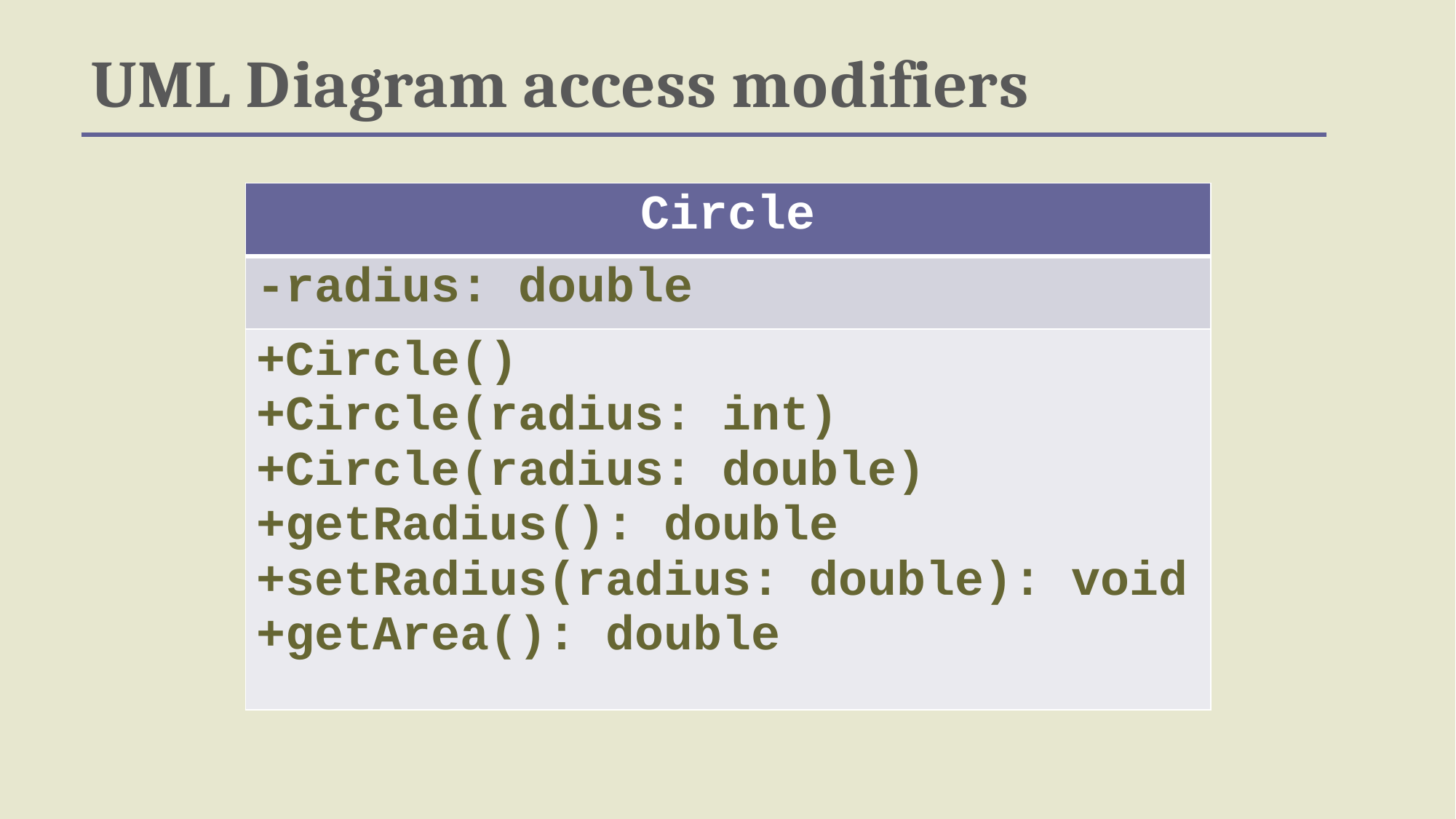

# UML Diagram access modifiers
| Circle |
| --- |
| -radius: double |
| +Circle() +Circle(radius: int) +Circle(radius: double) +getRadius(): double +setRadius(radius: double): void +getArea(): double |